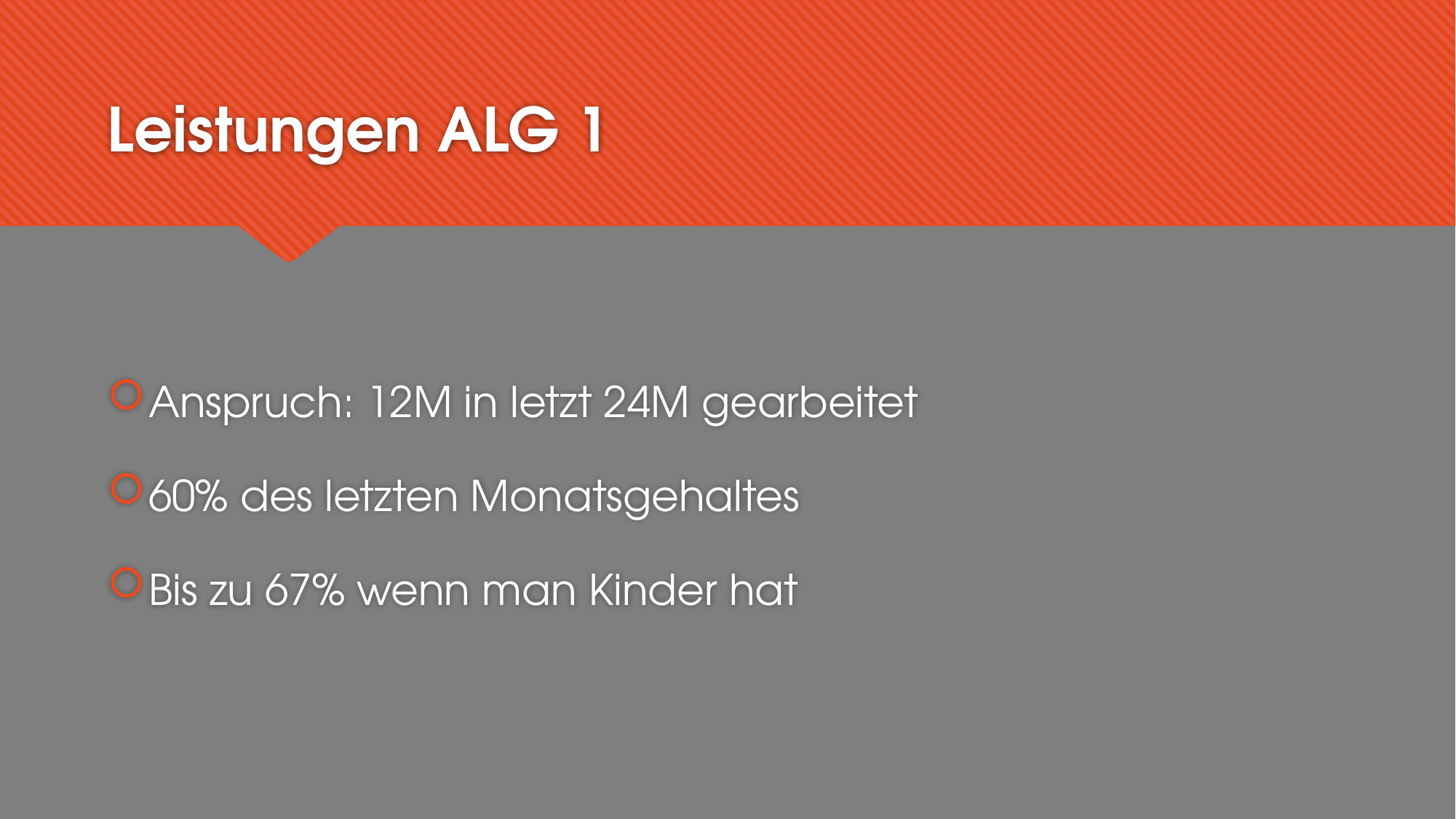

# Leistungen ALG 1
Anspruch: 12M in letzt 24M gearbeitet
60% des letzten Monatsgehaltes
Bis zu 67% wenn man Kinder hat